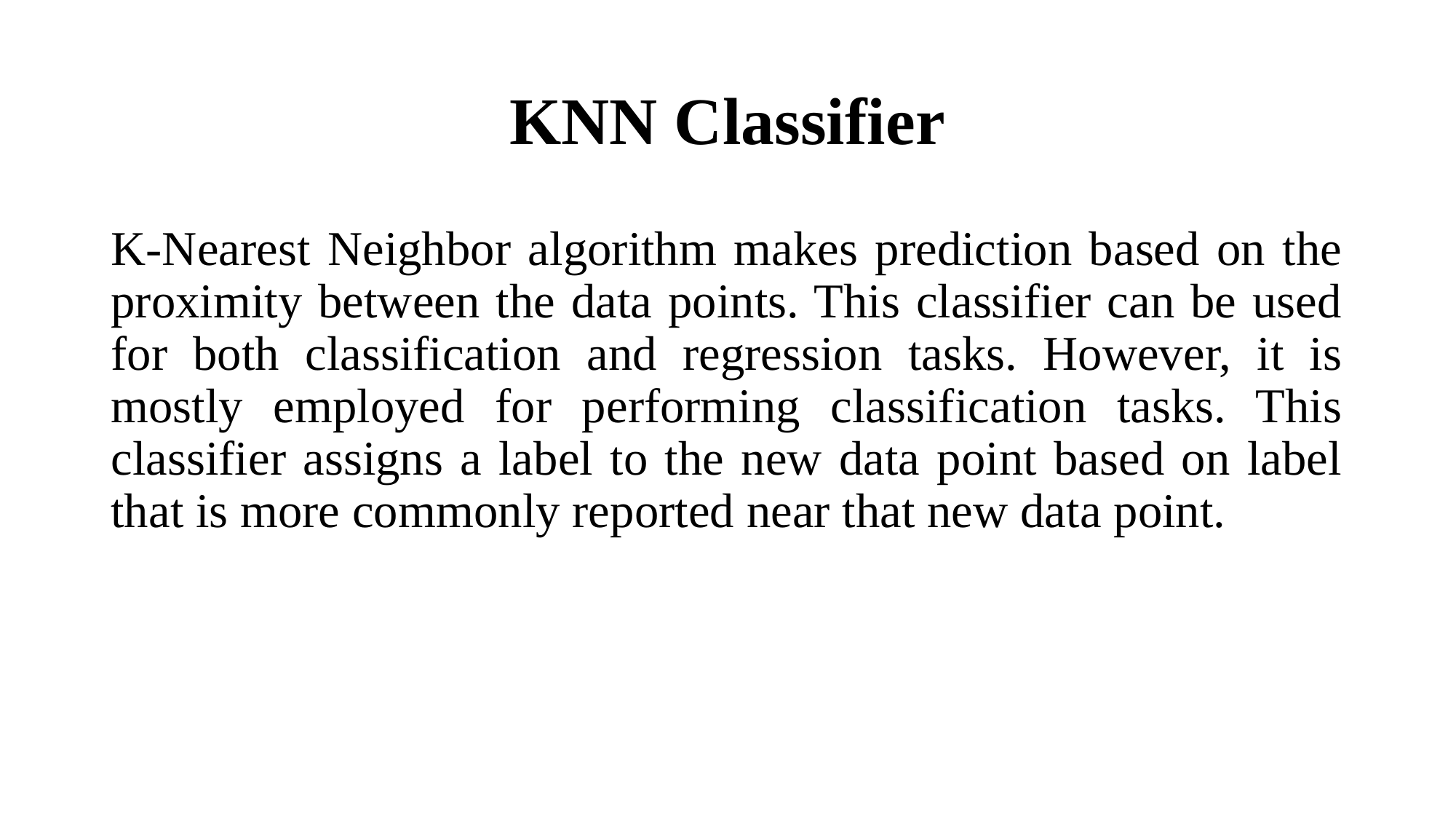

# KNN Classifier
K-Nearest Neighbor algorithm makes prediction based on the proximity between the data points. This classifier can be used for both classification and regression tasks. However, it is mostly employed for performing classification tasks. This classifier assigns a label to the new data point based on label that is more commonly reported near that new data point.